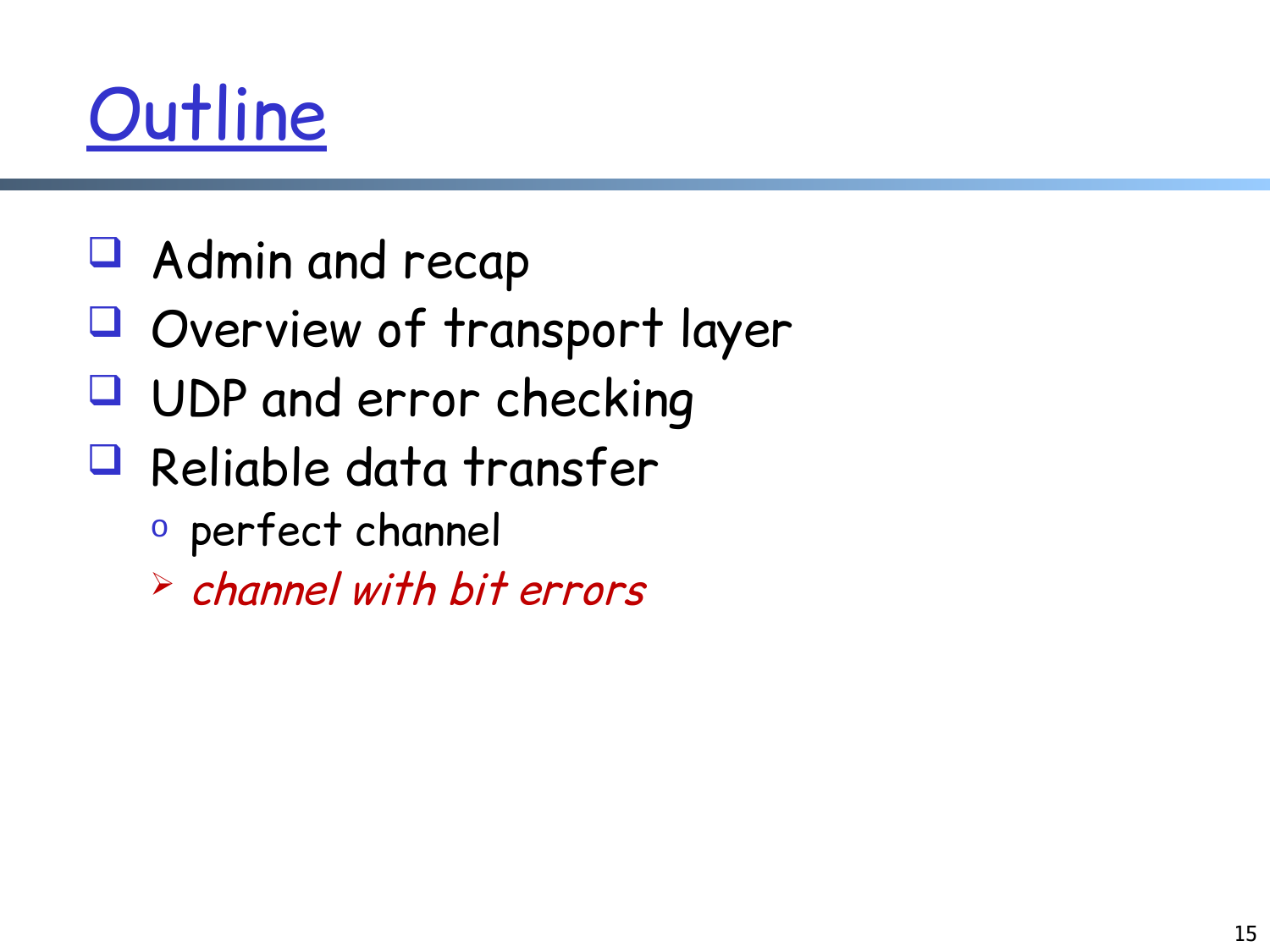

Outline
Admin and recap
Overview of transport layer
UDP and error checking
Reliable data transfer
perfect channel
channel with bit errors
15